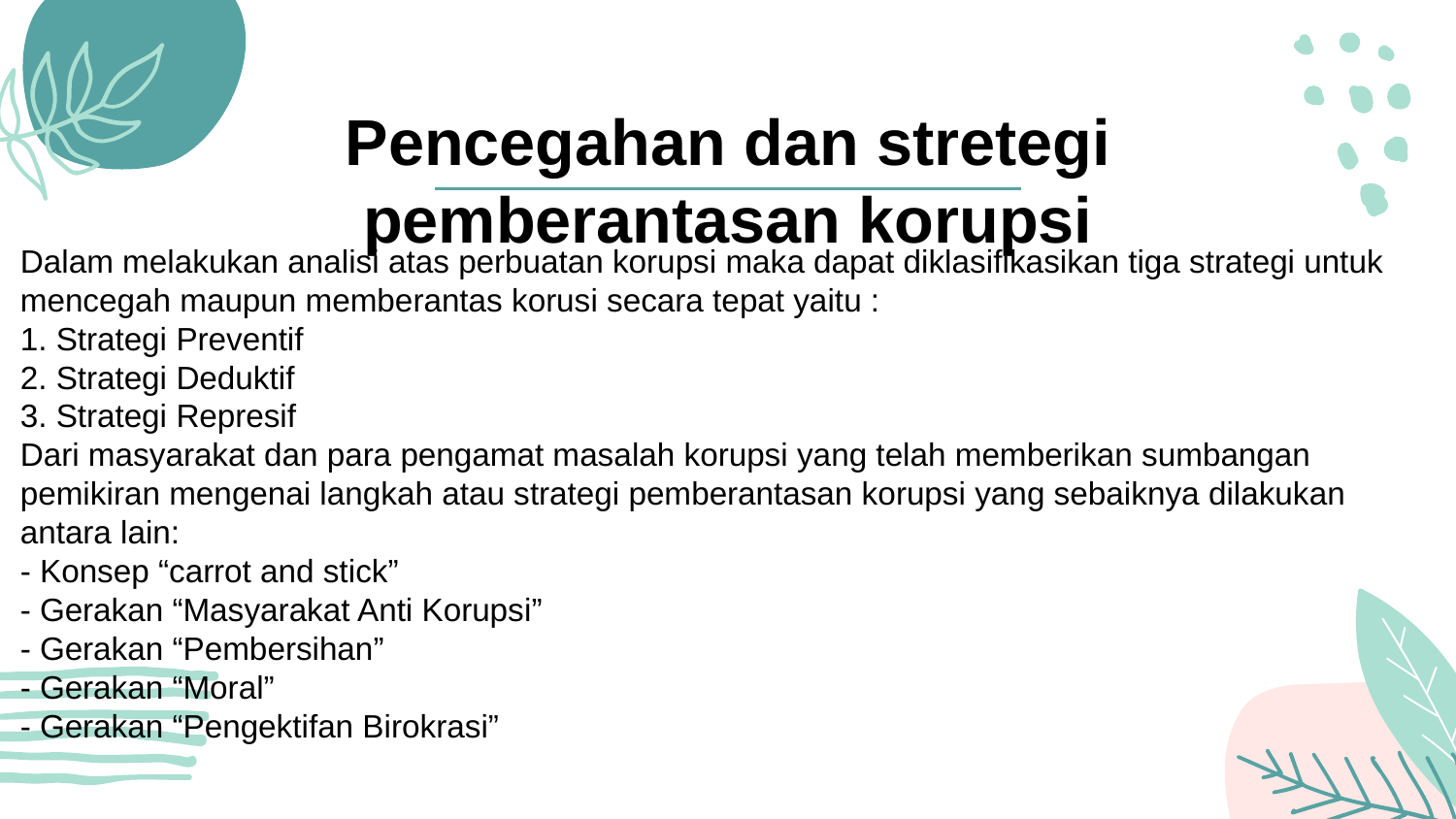

# Pencegahan dan stretegi pemberantasan korupsi
Dalam melakukan analisi atas perbuatan korupsi maka dapat diklasifikasikan tiga strategi untuk mencegah maupun memberantas korusi secara tepat yaitu :
1. Strategi Preventif
2. Strategi Deduktif
3. Strategi Represif
Dari masyarakat dan para pengamat masalah korupsi yang telah memberikan sumbangan pemikiran mengenai langkah atau strategi pemberantasan korupsi yang sebaiknya dilakukan antara lain:
- Konsep “carrot and stick”
- Gerakan “Masyarakat Anti Korupsi”
- Gerakan “Pembersihan”
- Gerakan “Moral”
- Gerakan “Pengektifan Birokrasi”